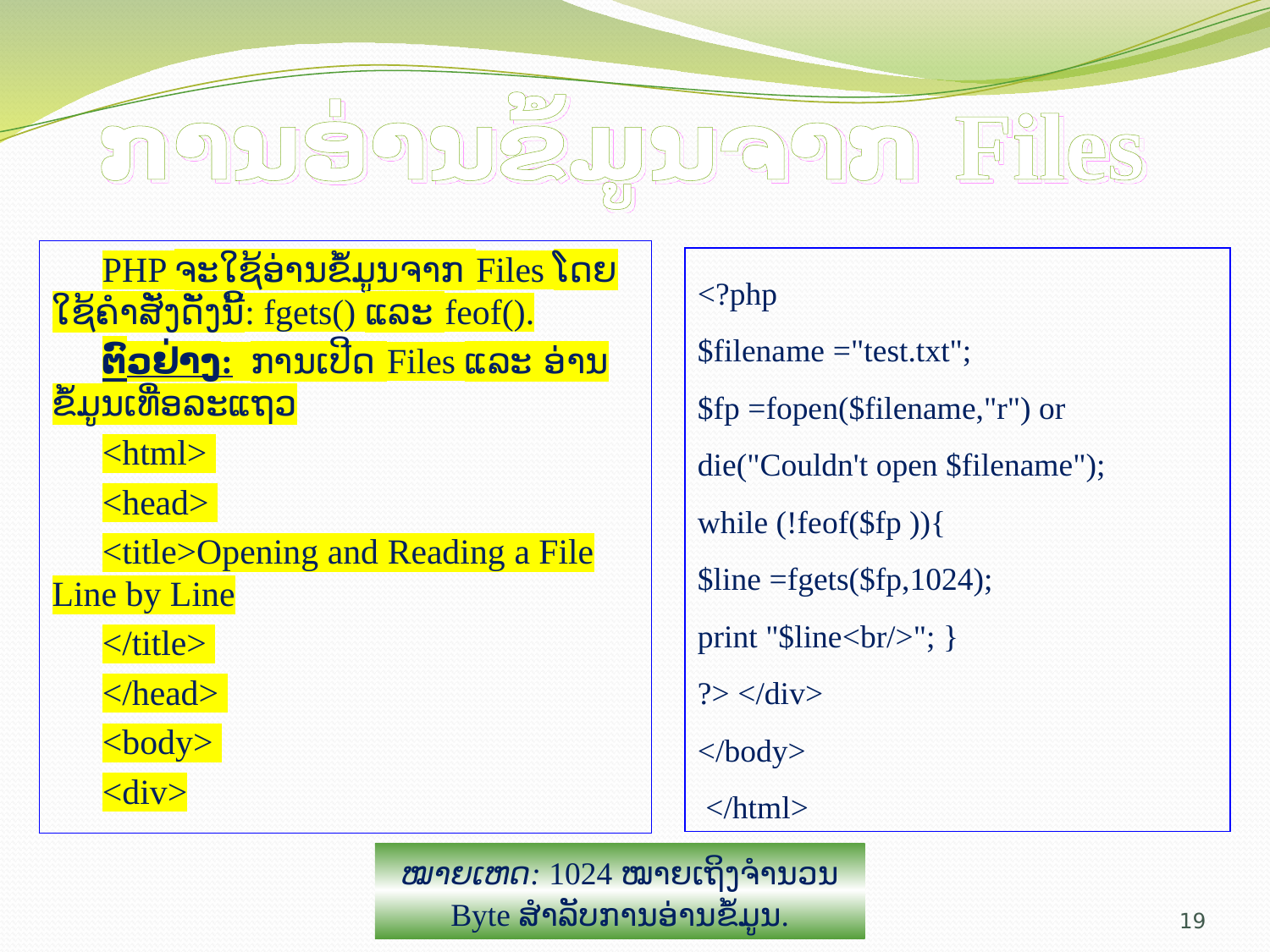

# ການອ່ານຂໍ້ມູນຈາກ Files
PHP ຈະໃຊ້ອ່ານຂໍ້ມູນຈາກ Files ໂດຍໃຊ້ຄຳສັ່ງດັ່ງນີ້: fgets() ແລະ feof().
ຕົວຢ່າງ:  ການເປີດ Files ແລະ ອ່ານຂໍ້ມູນເທື່ອລະແຖວ
<html>
<head>
<title>Opening and Reading a File Line by Line
</title>
</head>
<body>
<div>
<?php
$filename ="test.txt";
$fp =fopen($filename,"r") or die("Couldn't open $filename");
while (!feof($fp )){
$line =fgets($fp,1024);
print "$line<br/>"; }
?> </div>
</body>
 </html>
ໝາຍເຫດ: 1024 ໝາຍເຖິງຈຳນວນ Byte ສຳລັບການອ່ານຂໍ້ມູນ.
19